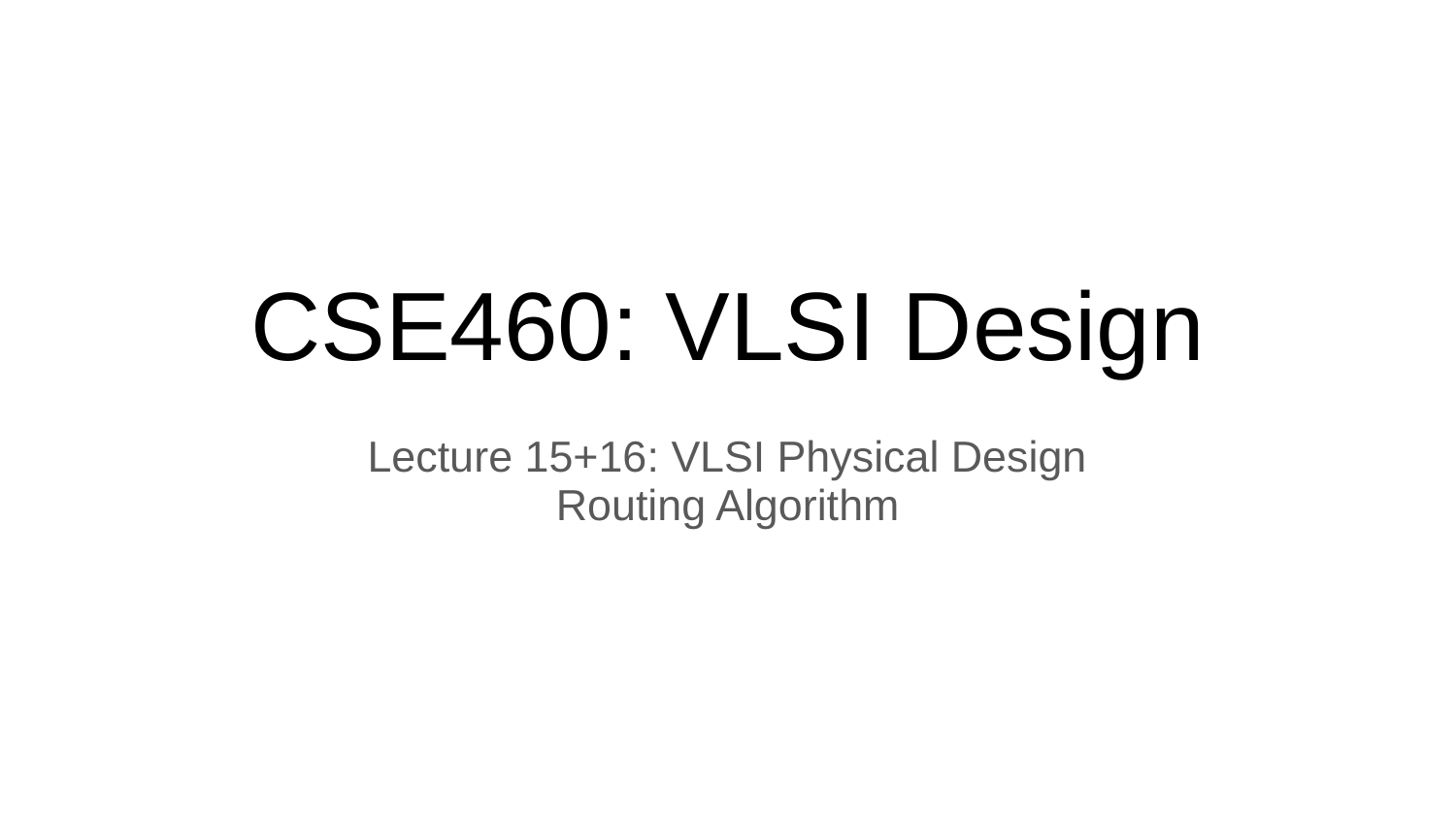

# CSE460: VLSI Design
Lecture 15+16: VLSI Physical Design
Routing Algorithm